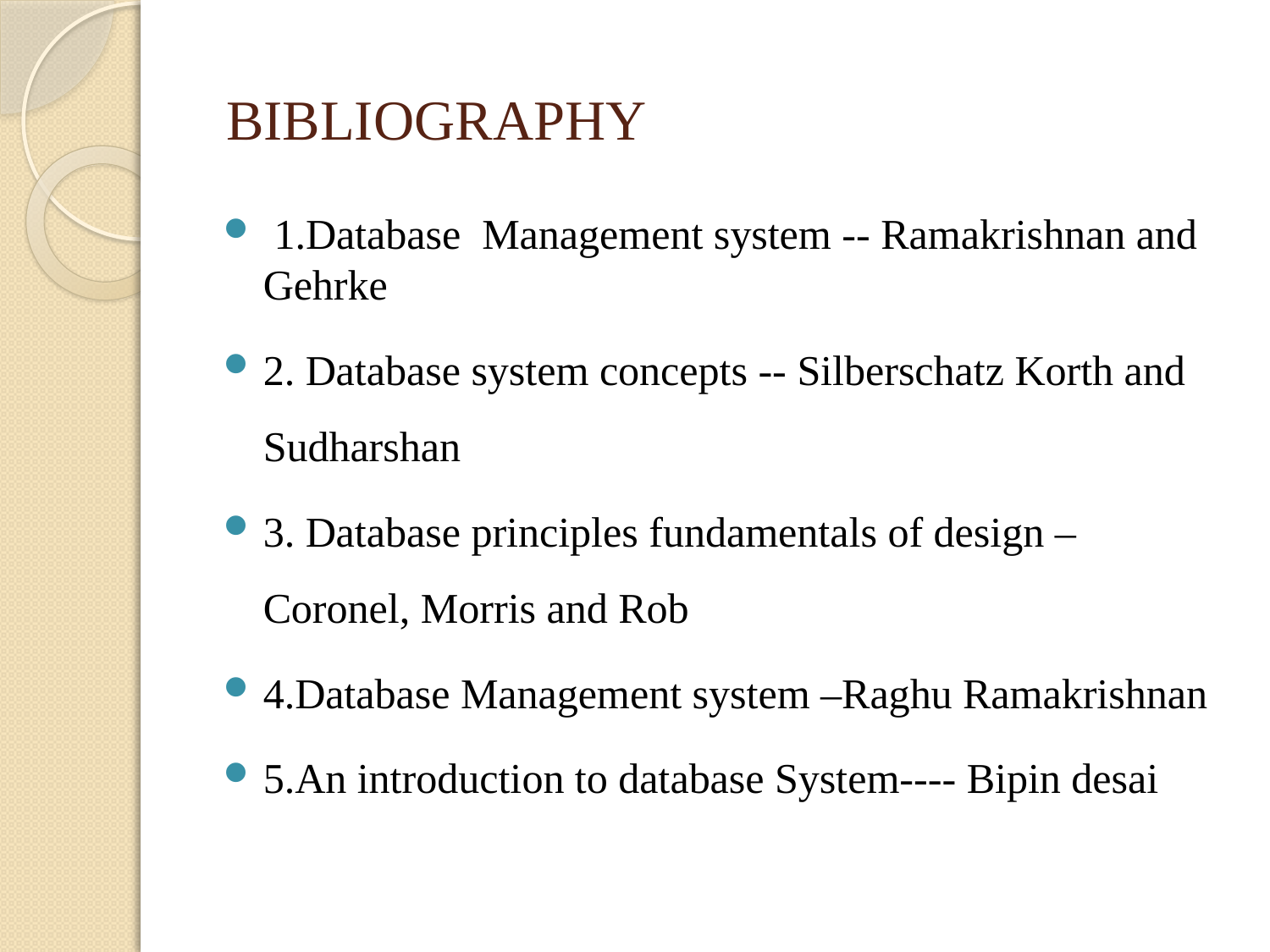

# BIBLIOGRAPHY
 1.Database  Management system -- Ramakrishnan and Gehrke
2. Database system concepts -- Silberschatz Korth and Sudharshan
3. Database principles fundamentals of design – Coronel, Morris and Rob
4.Database Management system –Raghu Ramakrishnan
5.An introduction to database System---- Bipin desai